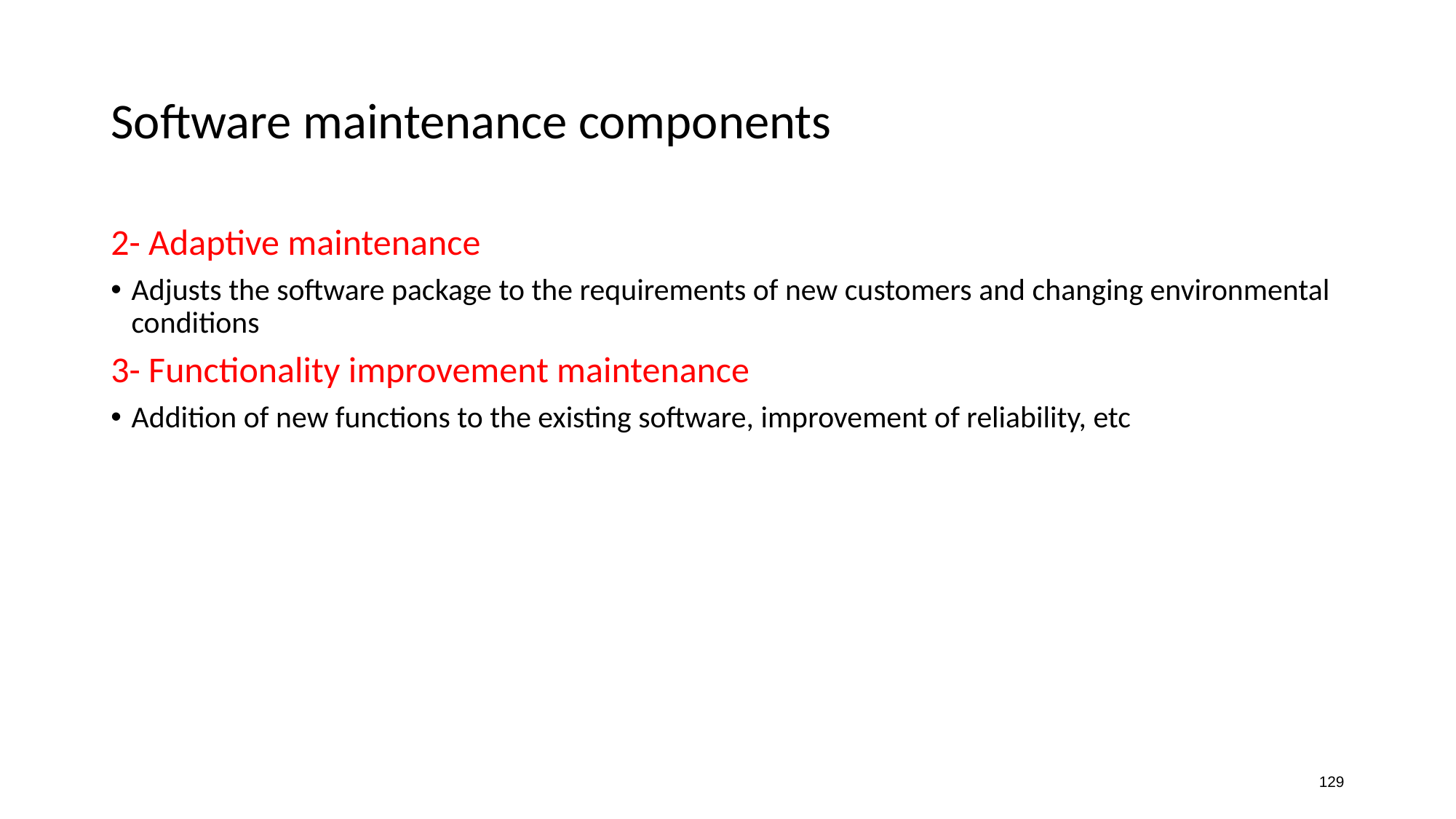

# Software maintenance components
2- Adaptive maintenance
Adjusts the software package to the requirements of new customers and changing environmental conditions
3- Functionality improvement maintenance
Addition of new functions to the existing software, improvement of reliability, etc
129